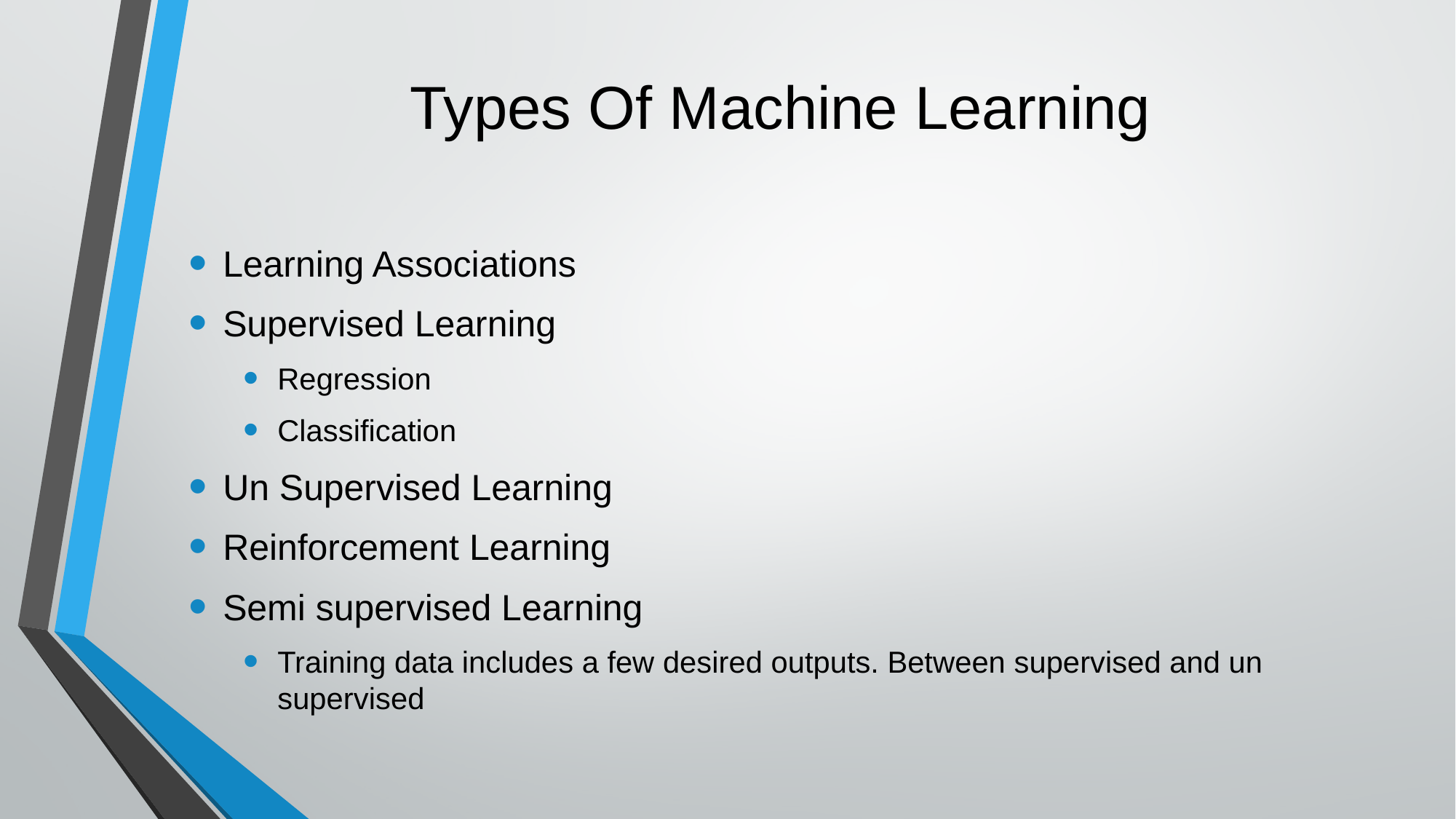

# Types Of Machine Learning
Learning Associations
Supervised Learning
Regression
Classification
Un Supervised Learning
Reinforcement Learning
Semi supervised Learning
Training data includes a few desired outputs. Between supervised and un supervised